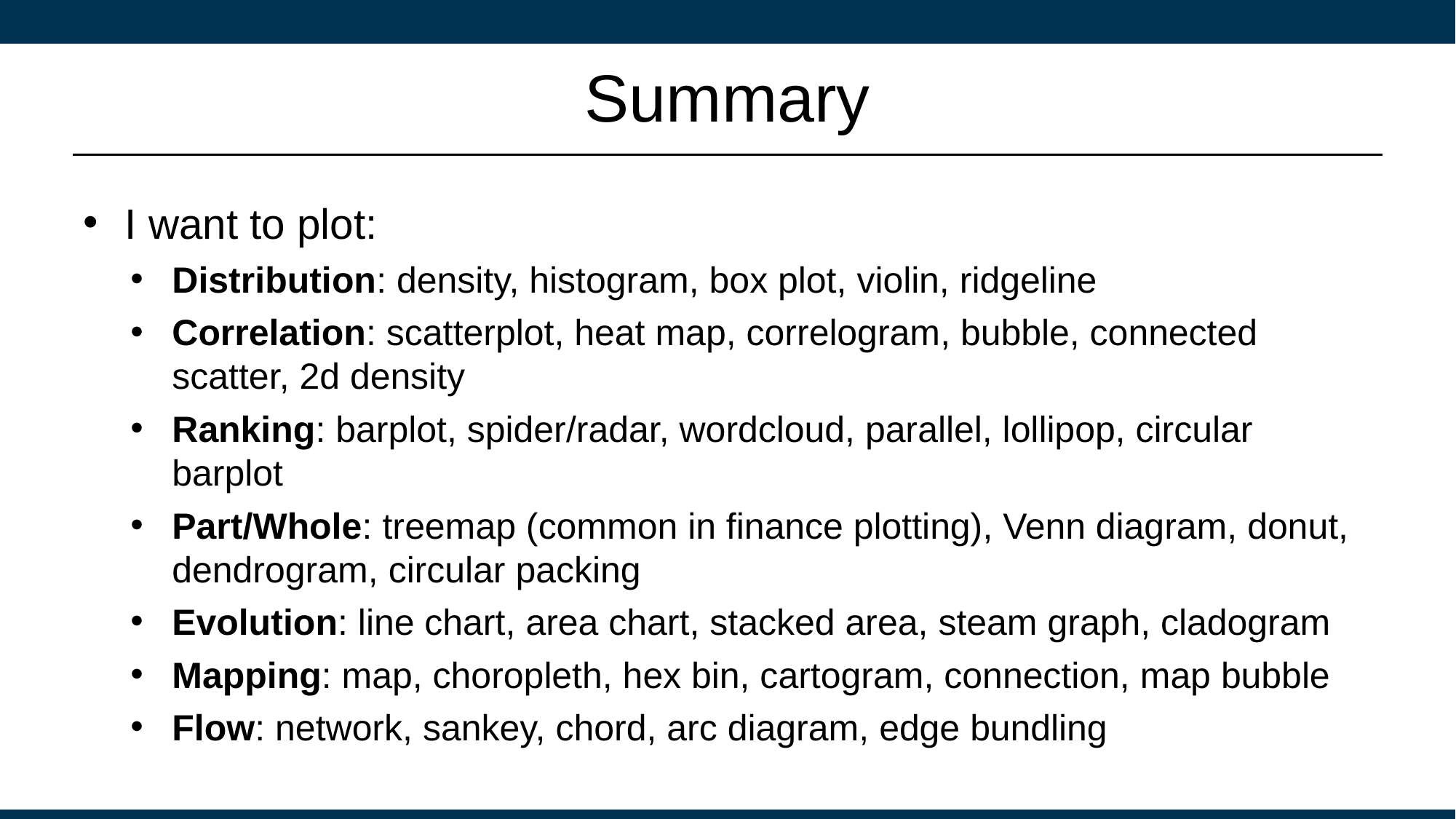

# Summary
I want to plot:
Distribution: density, histogram, box plot, violin, ridgeline
Correlation: scatterplot, heat map, correlogram, bubble, connected scatter, 2d density
Ranking: barplot, spider/radar, wordcloud, parallel, lollipop, circular barplot
Part/Whole: treemap (common in finance plotting), Venn diagram, donut, dendrogram, circular packing
Evolution: line chart, area chart, stacked area, steam graph, cladogram
Mapping: map, choropleth, hex bin, cartogram, connection, map bubble
Flow: network, sankey, chord, arc diagram, edge bundling